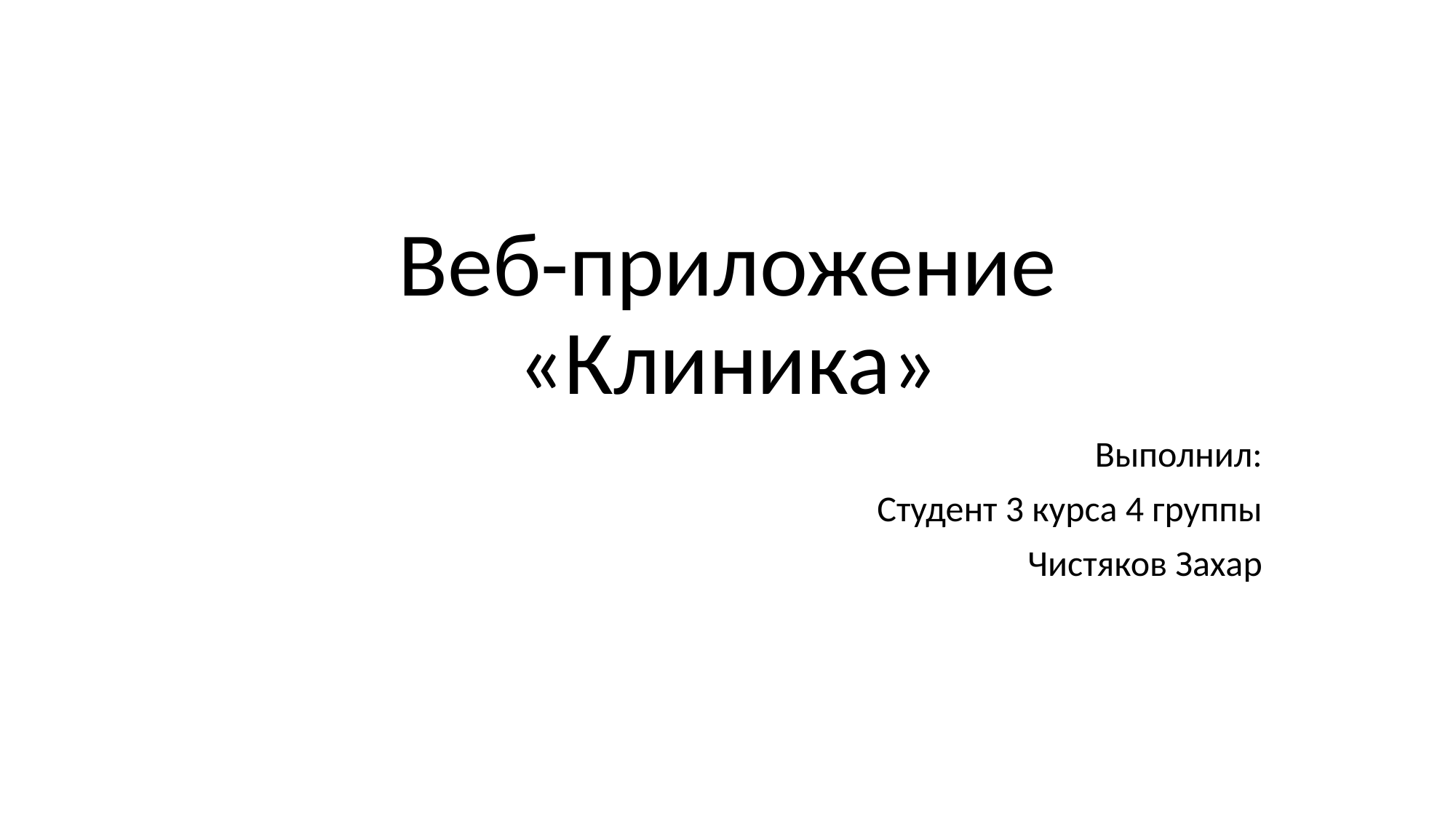

# Веб-приложение «Клиника»
Выполнил:
Студент 3 курса 4 группы
Чистяков Захар